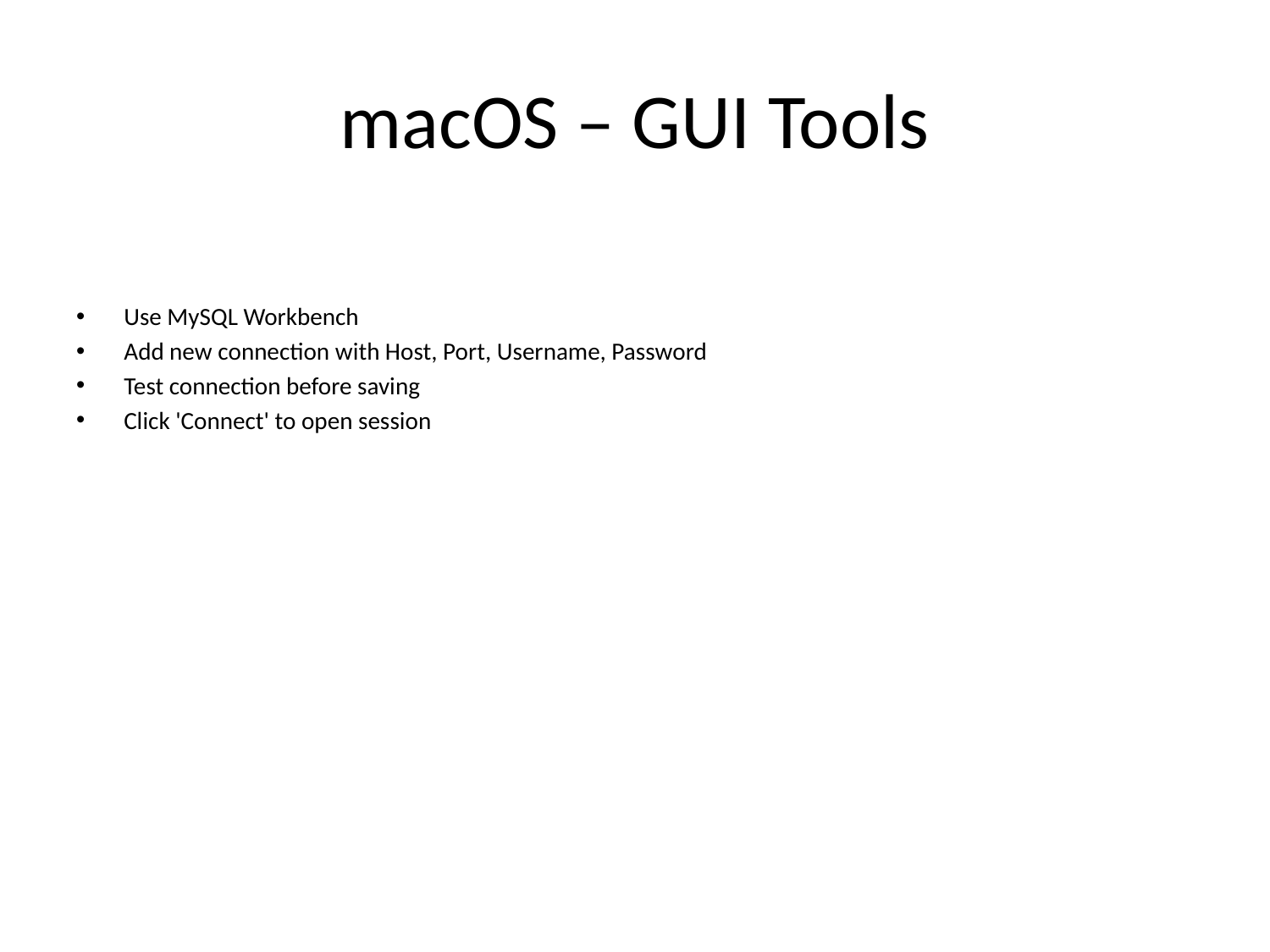

# macOS – GUI Tools

Use MySQL Workbench
Add new connection with Host, Port, Username, Password
Test connection before saving
Click 'Connect' to open session